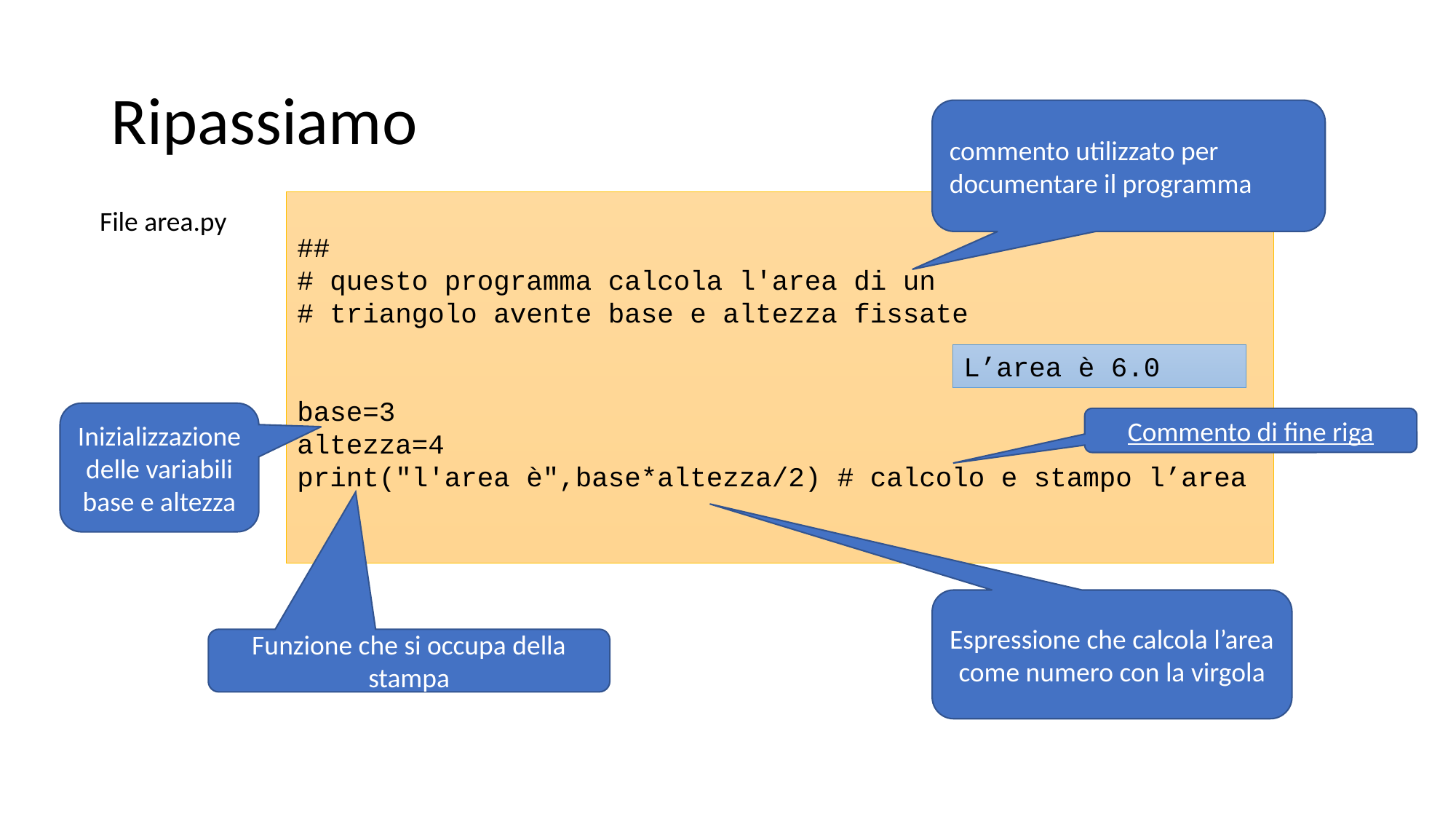

# Ripassiamo
commento utilizzato per documentare il programma

##
# questo programma calcola l'area di un
# triangolo avente base e altezza fissate

base=3
altezza=4
print("l'area è",base*altezza/2) # calcolo e stampo l’area

File area.py
L’area è 6.0
Inizializzazione delle variabili base e altezza
Commento di fine riga
Espressione che calcola l’area come numero con la virgola
Funzione che si occupa della stampa